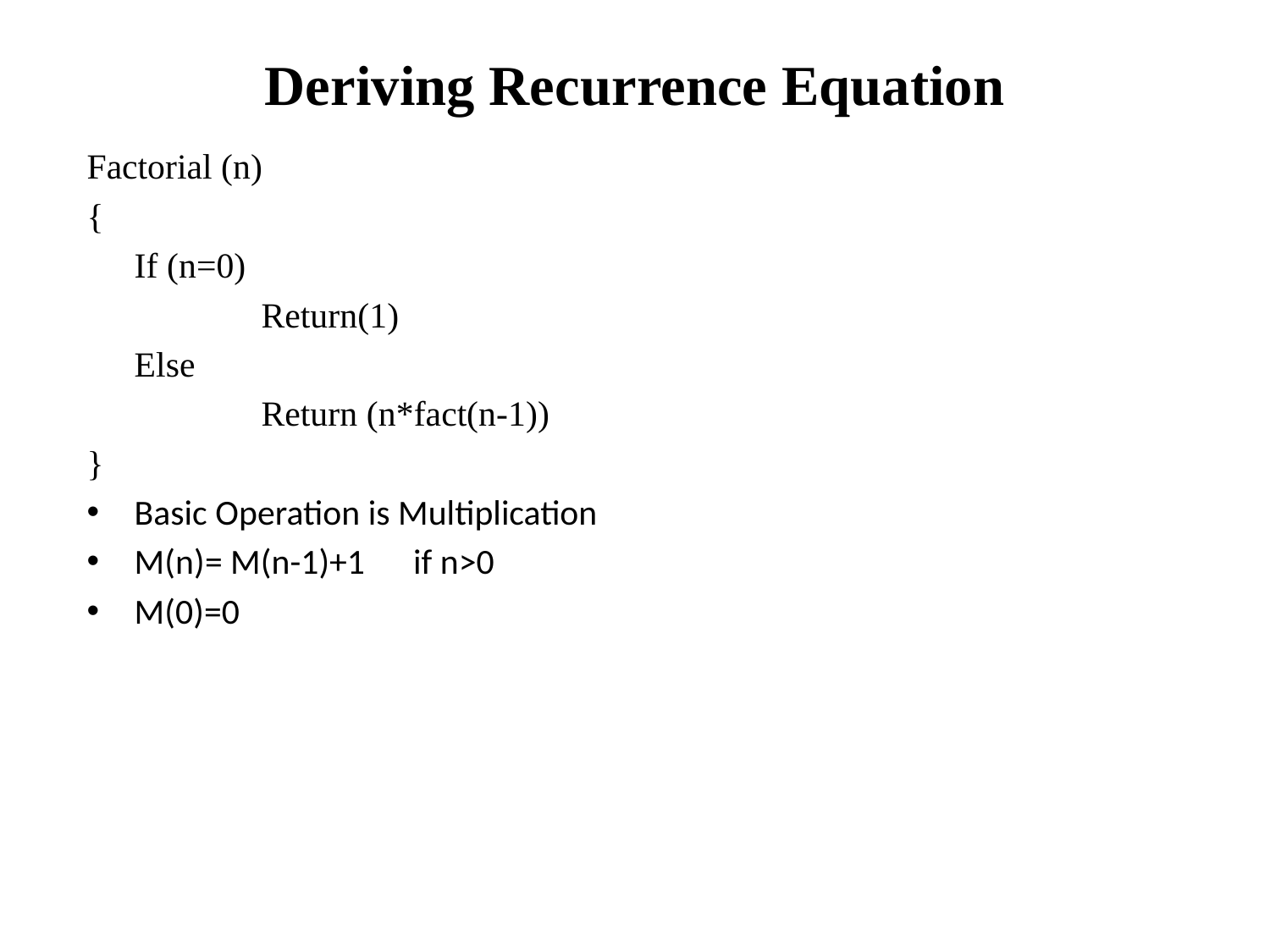

# Deriving Recurrence Equation
Factorial (n)
{
	If (n=0)
		Return(1)
	Else
		Return (n*fact(n-1))
}
Basic Operation is Multiplication
M(n)= M(n-1)+1      if n>0
M(0)=0